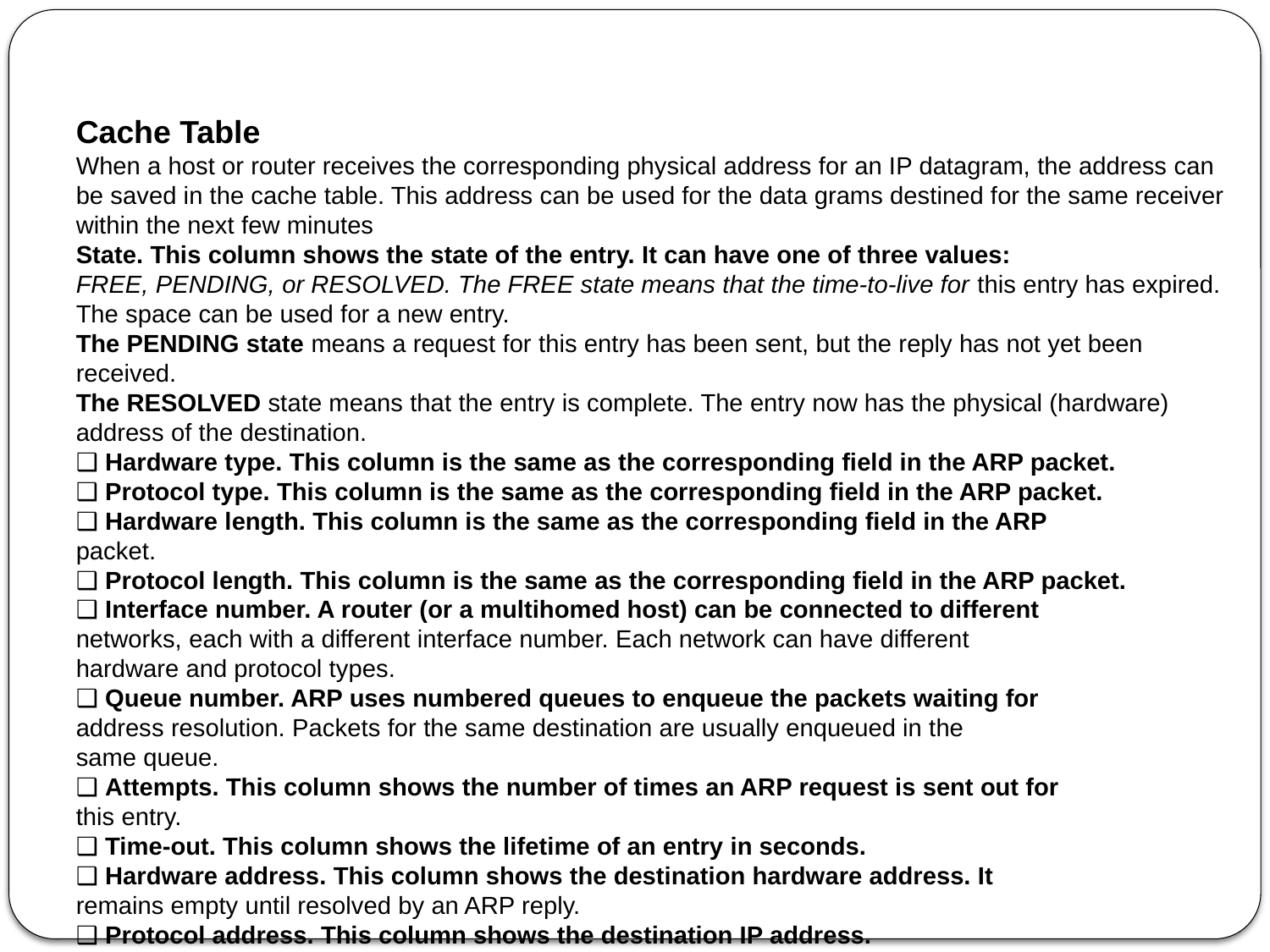

Cache Table
When a host or router receives the corresponding physical address for an IP datagram, the address can be saved in the cache table. This address can be used for the data grams destined for the same receiver within the next few minutes
State. This column shows the state of the entry. It can have one of three values:
FREE, PENDING, or RESOLVED. The FREE state means that the time-to-live for this entry has expired. The space can be used for a new entry.
The PENDING state means a request for this entry has been sent, but the reply has not yet been received.
The RESOLVED state means that the entry is complete. The entry now has the physical (hardware) address of the destination.
❑ Hardware type. This column is the same as the corresponding field in the ARP packet.
❑ Protocol type. This column is the same as the corresponding field in the ARP packet.
❑ Hardware length. This column is the same as the corresponding field in the ARP
packet.
❑ Protocol length. This column is the same as the corresponding field in the ARP packet.
❑ Interface number. A router (or a multihomed host) can be connected to different
networks, each with a different interface number. Each network can have different
hardware and protocol types.
❑ Queue number. ARP uses numbered queues to enqueue the packets waiting for
address resolution. Packets for the same destination are usually enqueued in the
same queue.
❑ Attempts. This column shows the number of times an ARP request is sent out for
this entry.
❑ Time-out. This column shows the lifetime of an entry in seconds.
❑ Hardware address. This column shows the destination hardware address. It
remains empty until resolved by an ARP reply.
❑ Protocol address. This column shows the destination IP address.